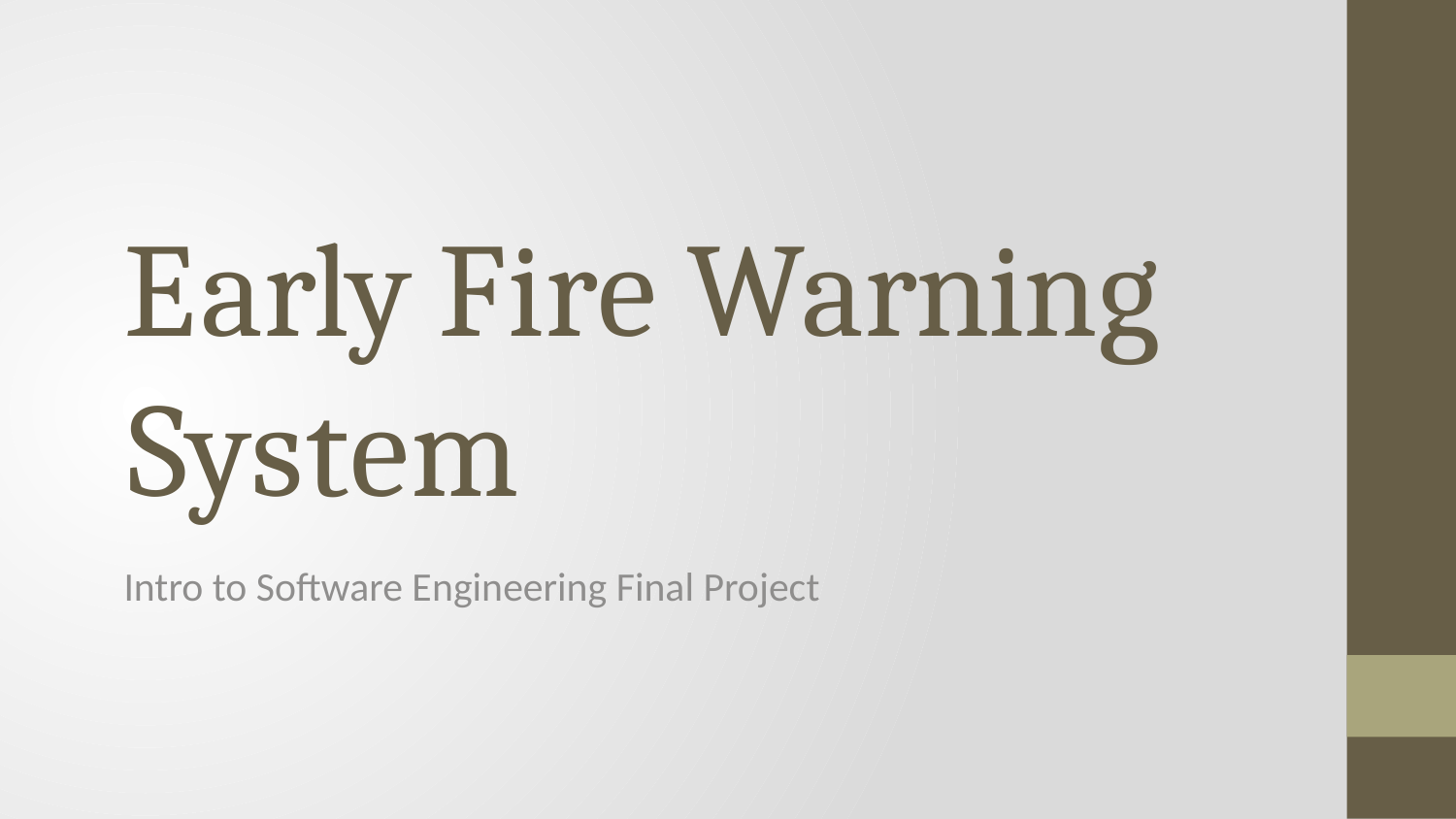

# Early Fire Warning System
Intro to Software Engineering Final Project